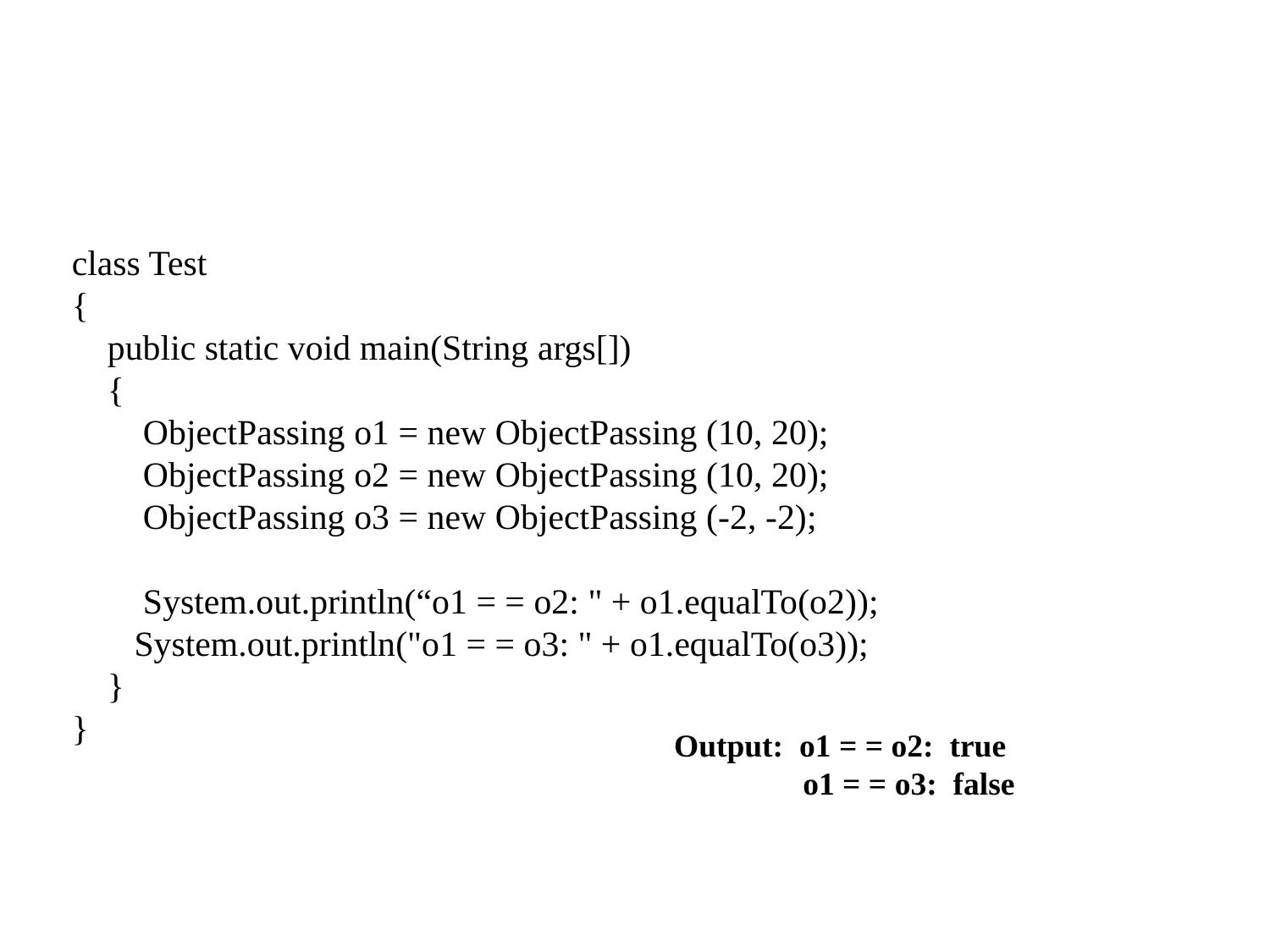

#
class Test
{
    public static void main(String args[])
    {
        ObjectPassing o1 = new ObjectPassing (10, 20);
        ObjectPassing o2 = new ObjectPassing (10, 20);
        ObjectPassing o3 = new ObjectPassing (-2, -2);
        System.out.println(“o1 = = o2: " + o1.equalTo(o2));
       System.out.println("o1 = = o3: " + o1.equalTo(o3));
    }
}

  Output:  o1 = = o2:  true
                  o1 = = o3:  false